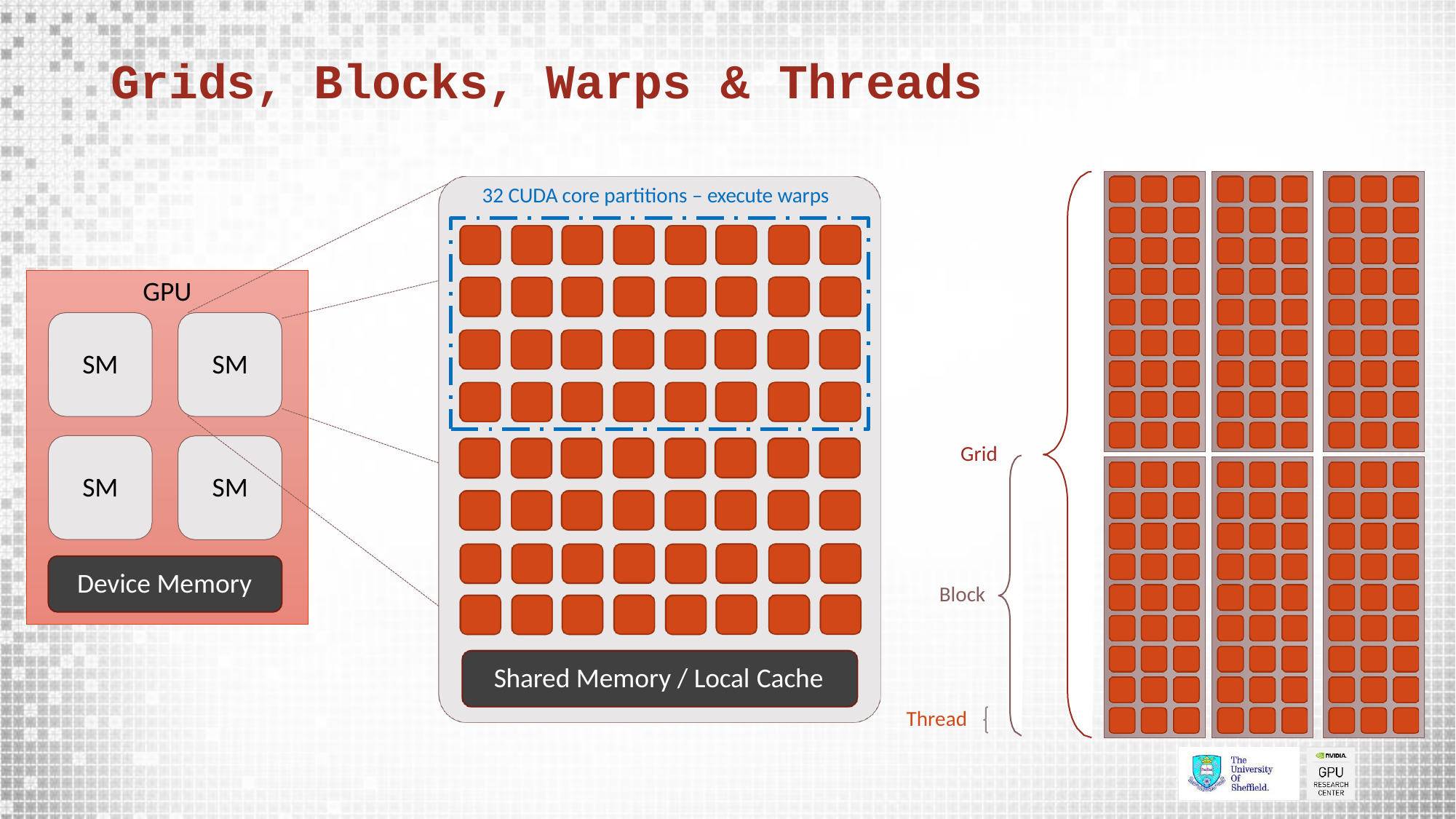

# Grids, Blocks, Warps & Threads

32 CUDA core partitions – execute warps

GPU

SM
SM

Grid

SM
SM

Device Memory
Block
Shared Memory / Local Cache
Thread